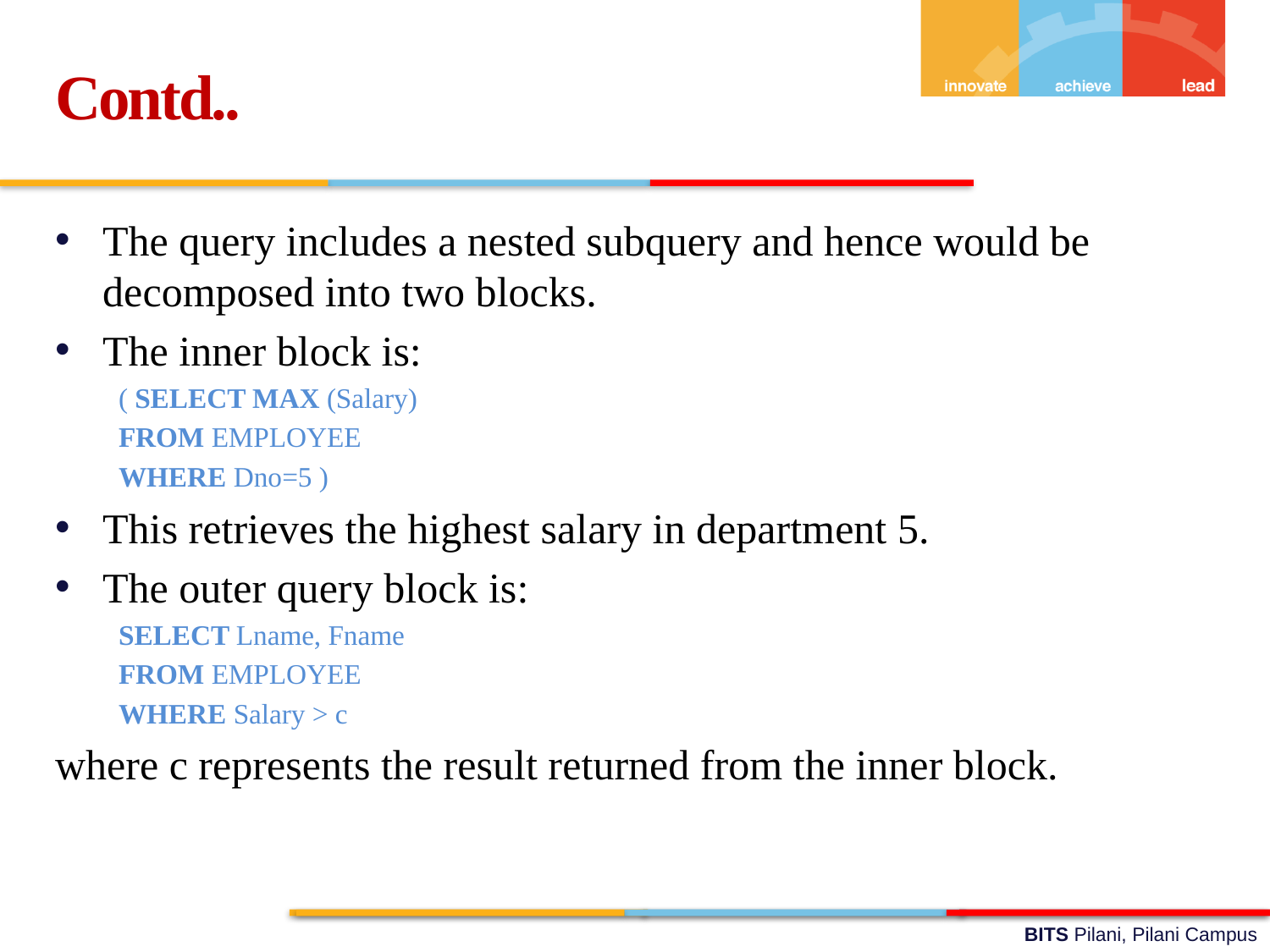

Contd..
The query includes a nested subquery and hence would be decomposed into two blocks.
The inner block is:
( SELECT MAX (Salary)
FROM EMPLOYEE
WHERE Dno=5 )
This retrieves the highest salary in department 5.
The outer query block is:
SELECT Lname, Fname
FROM EMPLOYEE
WHERE Salary > c
where c represents the result returned from the inner block.